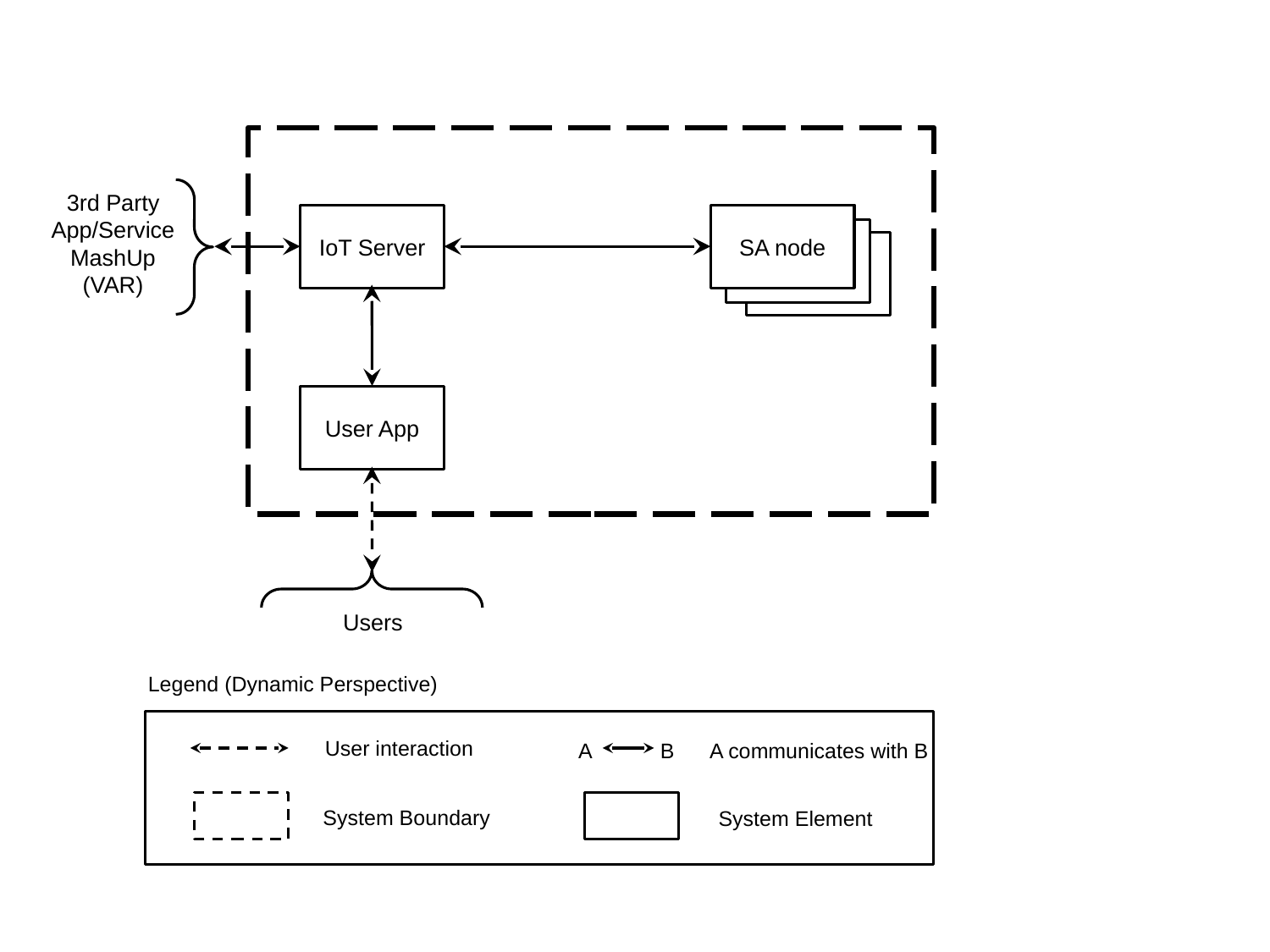

3rd Party App/Service MashUp
(VAR)
SA node
IoT Server
SA node
SA node
User App

Users
Legend (Dynamic Perspective)

User interaction
A
B
A communicates with B
System Boundary
System Element